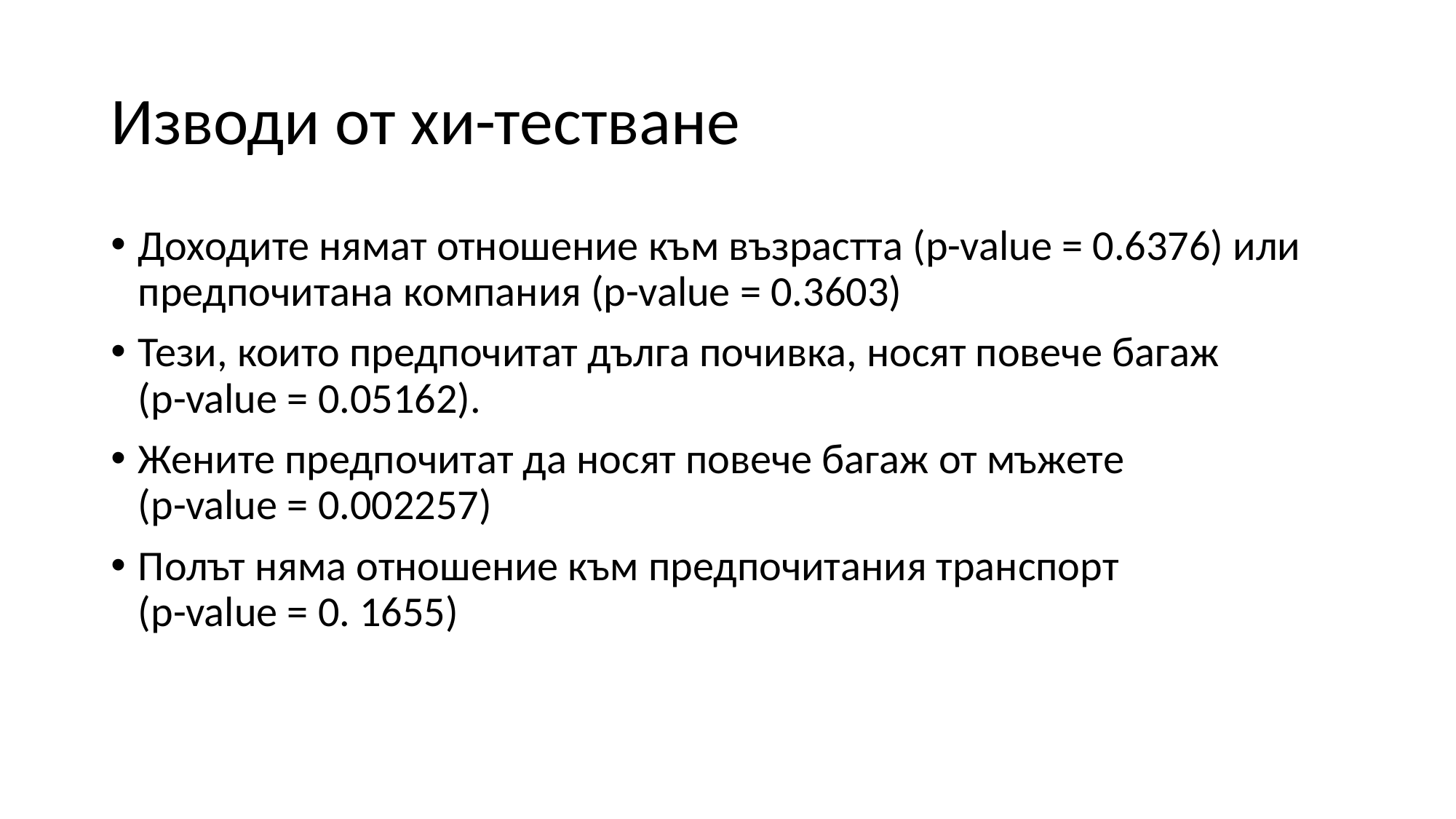

# Изводи от хи-тестване
Доходите нямат отношение към възрастта (p-value = 0.6376) или предпочитана компания (p-value = 0.3603)
Тези, които предпочитат дълга почивка, носят повече багаж
(p-value = 0.05162).
Жените предпочитат да носят повече багаж от мъжете
(p-value = 0.002257)
Полът няма отношение към предпочитания транспорт
(p-value = 0. 1655)